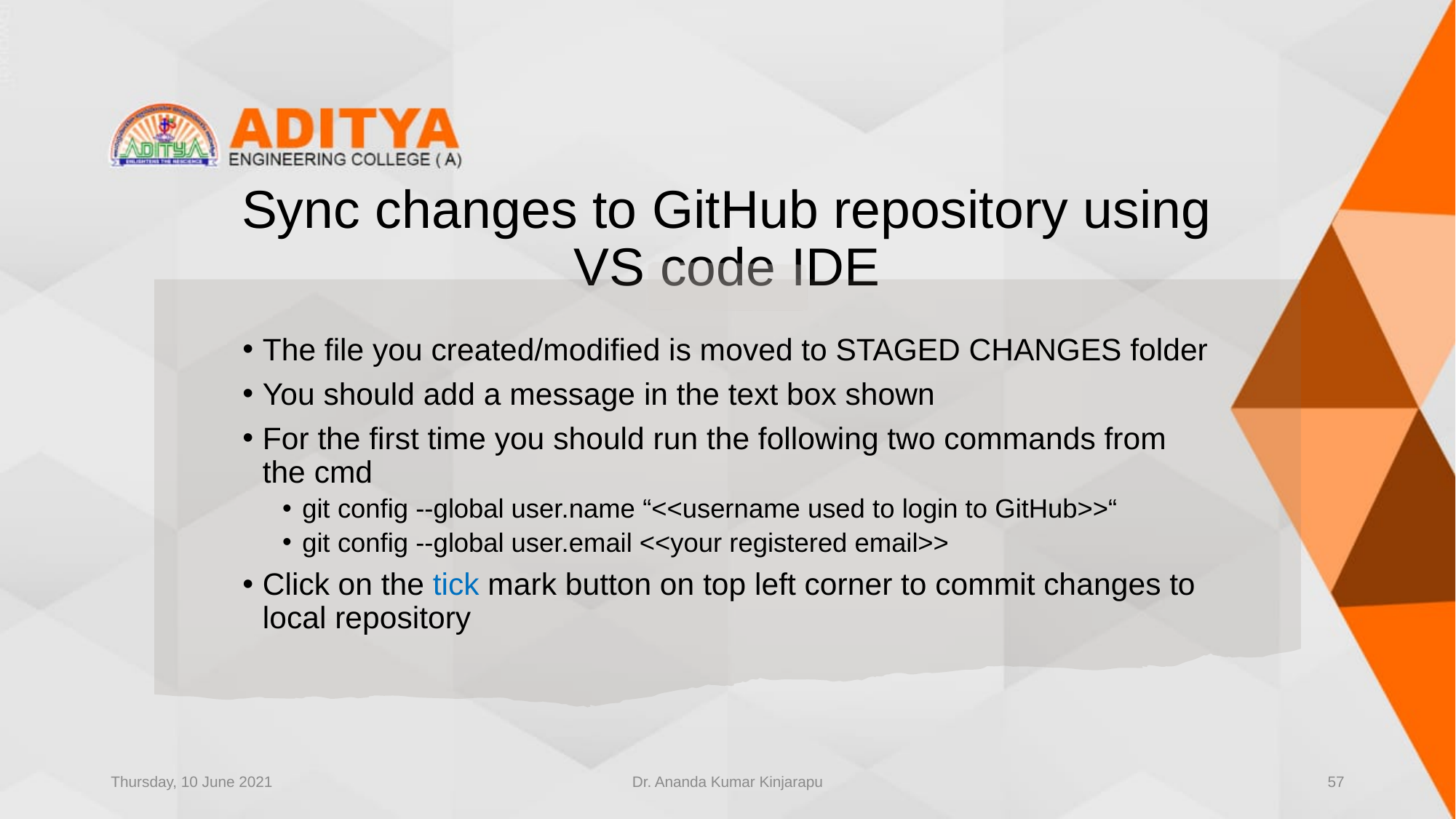

# Sync changes to GitHub repository using VS code IDE

The file you created/modified is moved to STAGED CHANGES folder
You should add a message in the text box shown
For the first time you should run the following two commands from the cmd
git config --global user.name “<<username used to login to GitHub>>“
git config --global user.email <<your registered email>>
Click on the tick mark button on top left corner to commit changes to local repository
Thursday, 10 June 2021
Dr. Ananda Kumar Kinjarapu
57